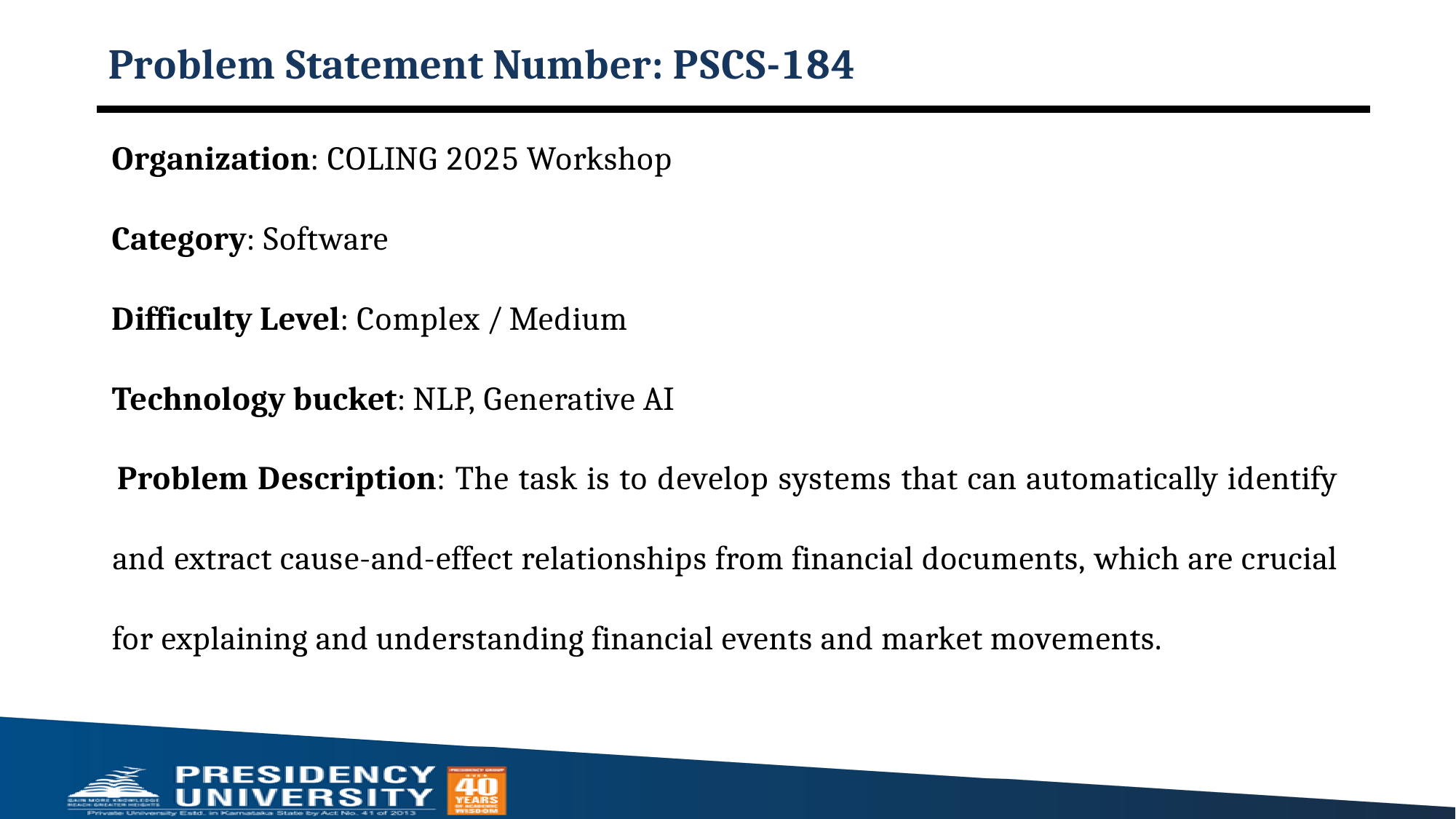

# Problem Statement Number: PSCS-184
   Organization: COLING 2025 Workshop
   Category: Software
   Difficulty Level: Complex / Medium
   Technology bucket: NLP, Generative AI
   Problem Description: The task is to develop systems that can automatically identify and extract cause-and-effect relationships from financial documents, which are crucial for explaining and understanding financial events and market movements.